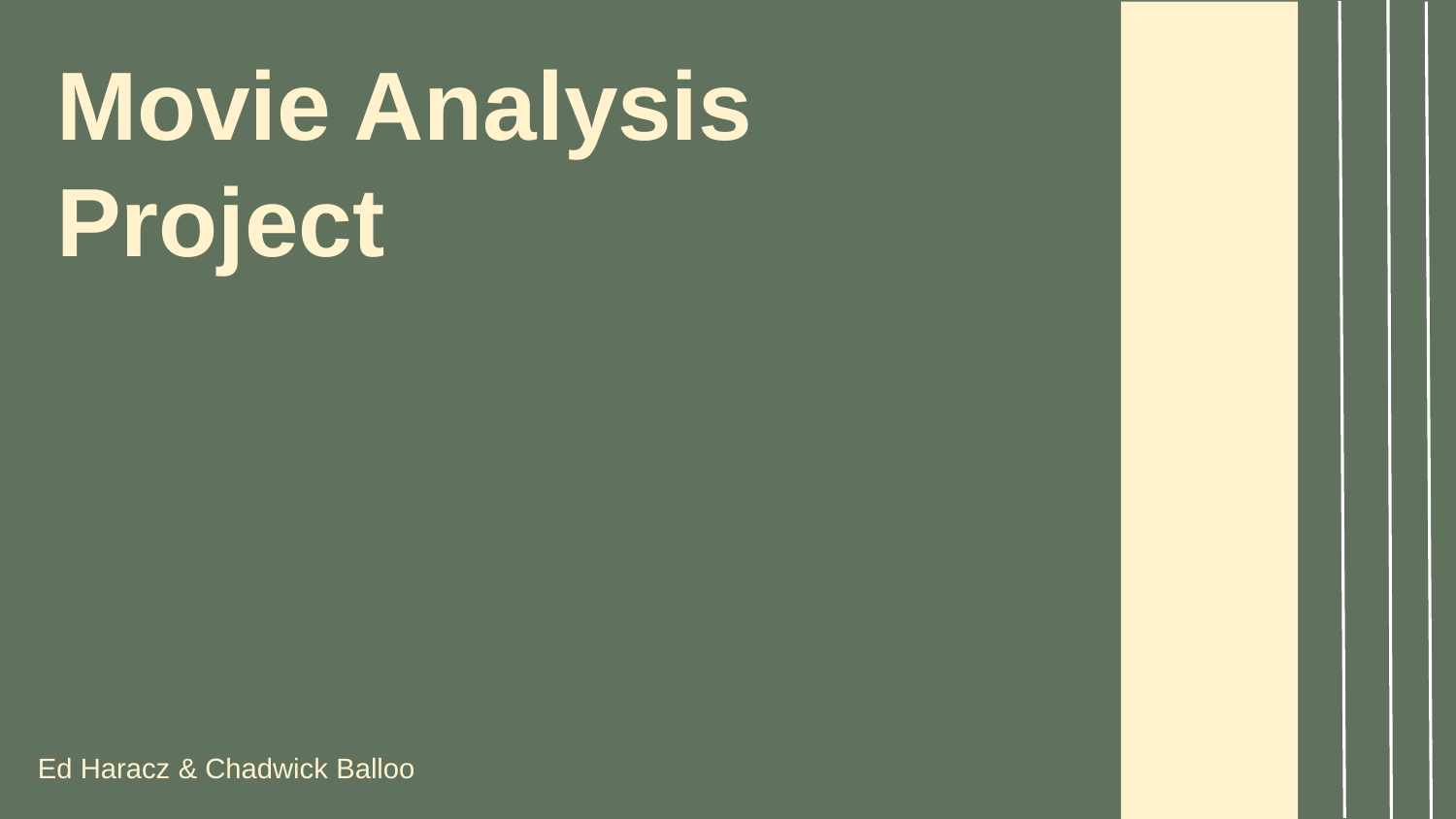

Movie Analysis
Project

Ed Haracz & Chadwick Balloo